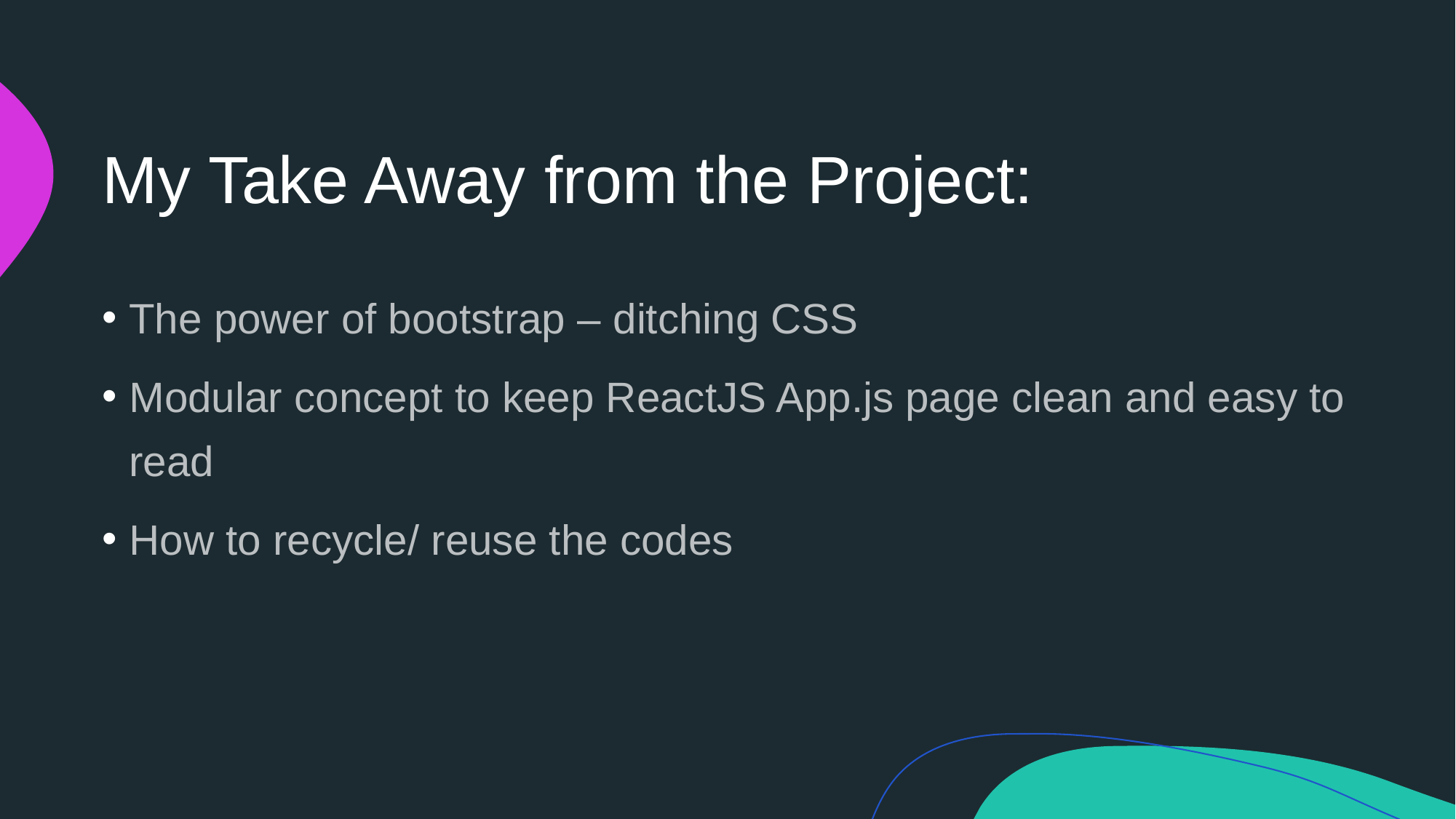

# My Take Away from the Project:
The power of bootstrap – ditching CSS
Modular concept to keep ReactJS App.js page clean and easy to read
How to recycle/ reuse the codes